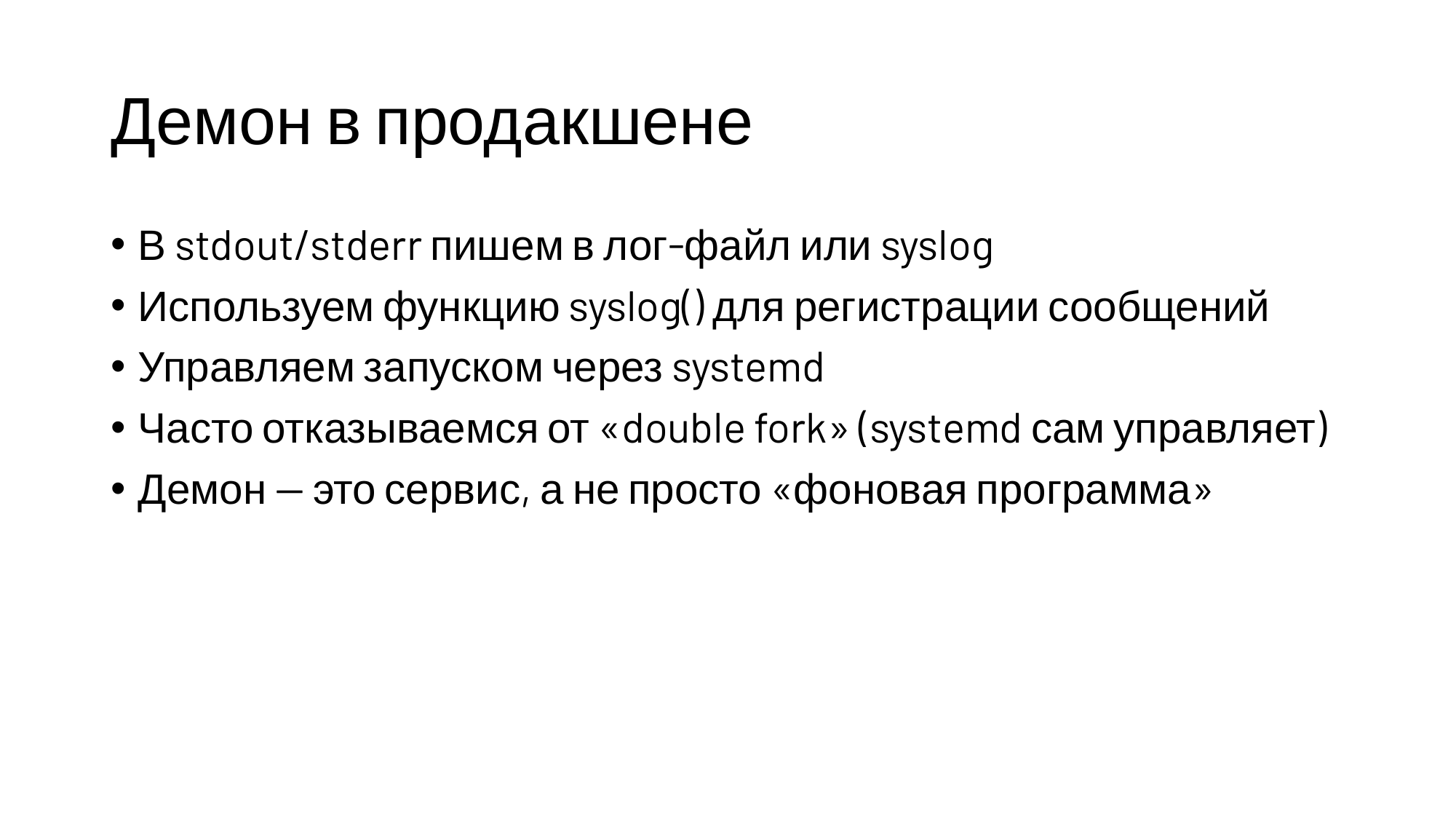

# Демон в продакшене
В stdout/stderr пишем в лог-файл или syslog
Используем функцию syslog() для регистрации сообщений
Управляем запуском через systemd
Часто отказываемся от «double fork» (systemd сам управляет)
Демон — это сервис, а не просто «фоновая программа»